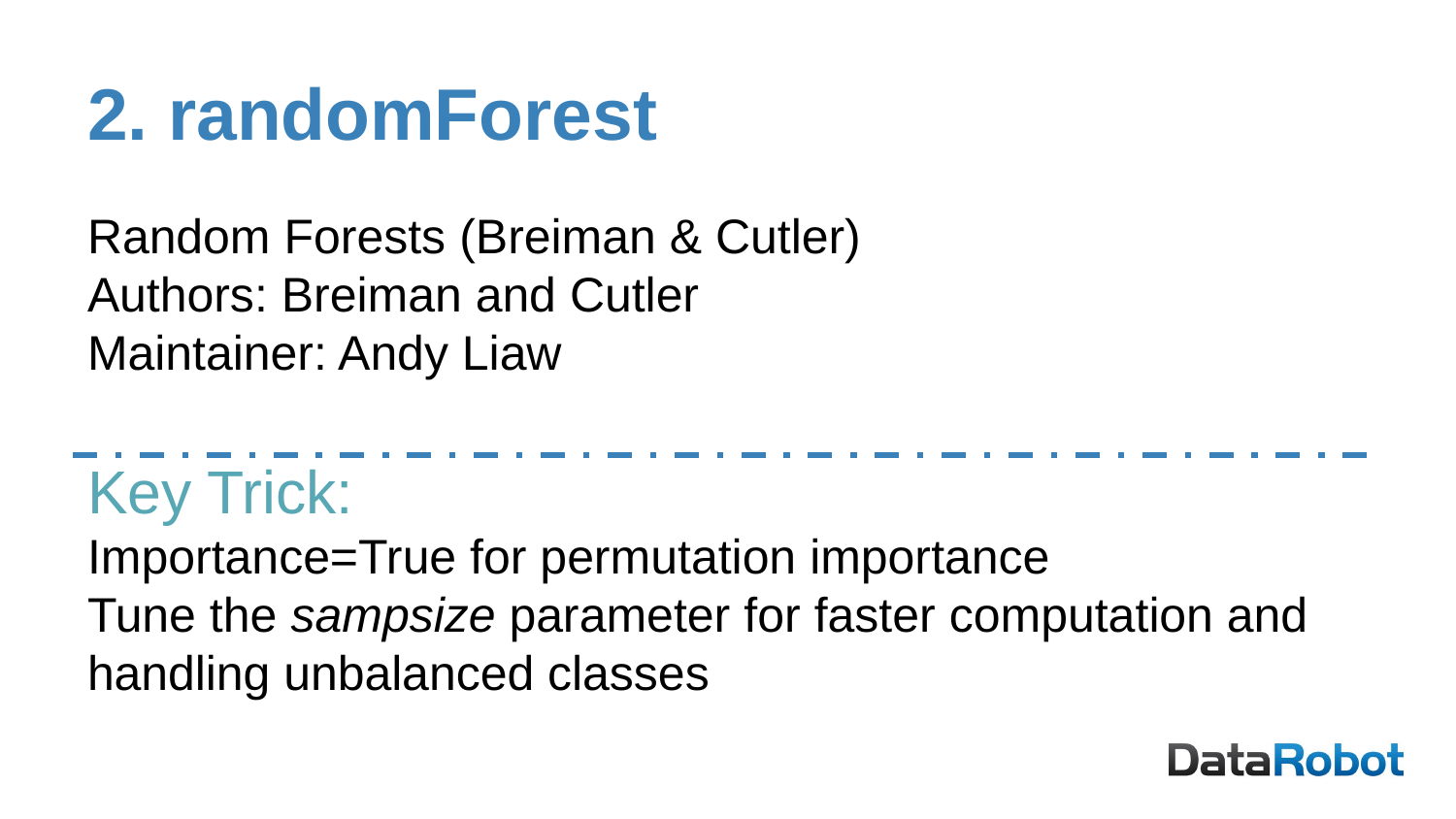

# 2. randomForest
Random Forests (Breiman & Cutler)
Authors: Breiman and Cutler
Maintainer: Andy Liaw

Key Trick:
Importance=True for permutation importance
Tune the sampsize parameter for faster computation and handling unbalanced classes